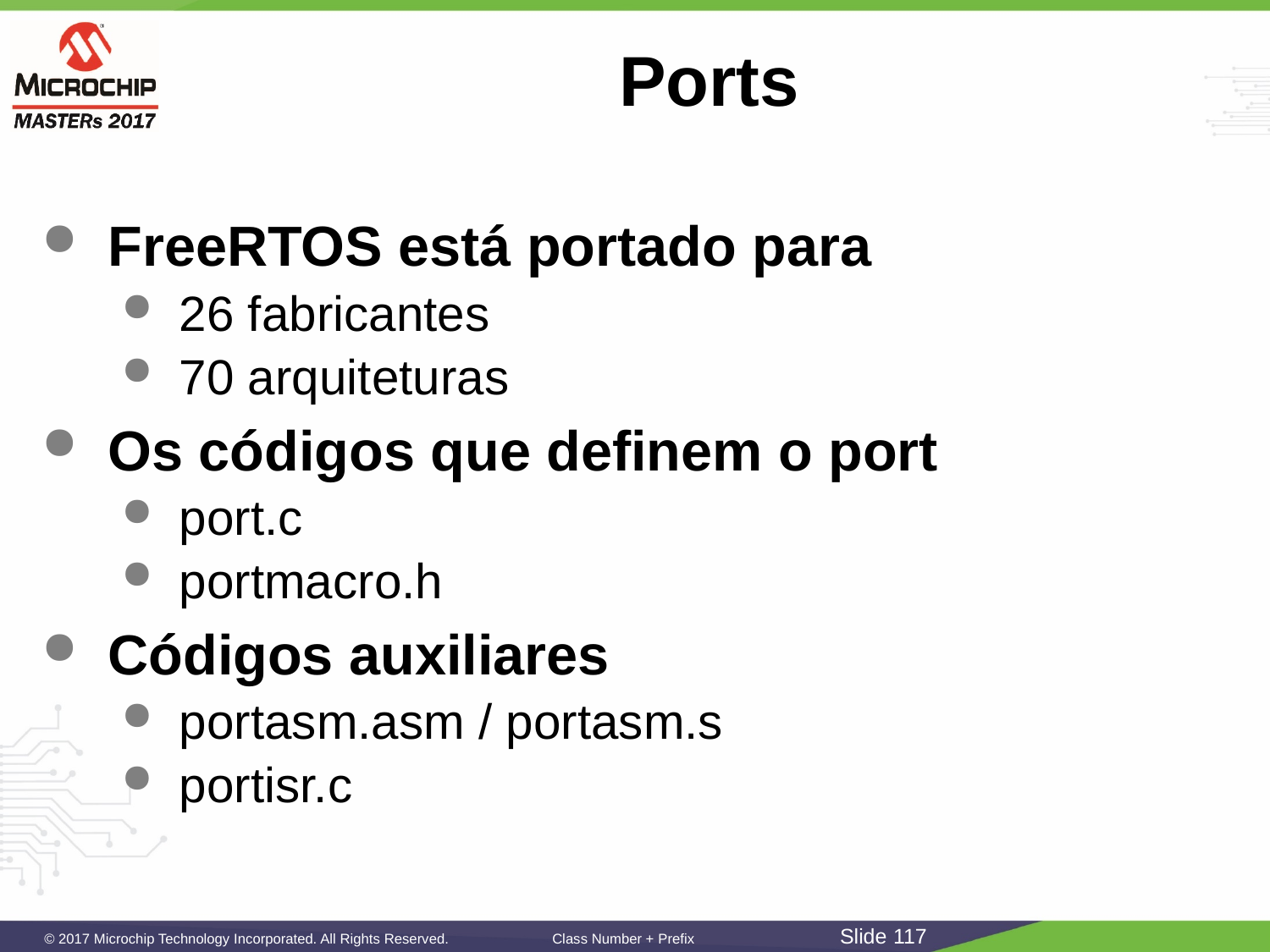

# Ports
FreeRTOS está portado para
26 fabricantes
70 arquiteturas
Os códigos que definem o port
port.c
portmacro.h
Códigos auxiliares
portasm.asm / portasm.s
portisr.c